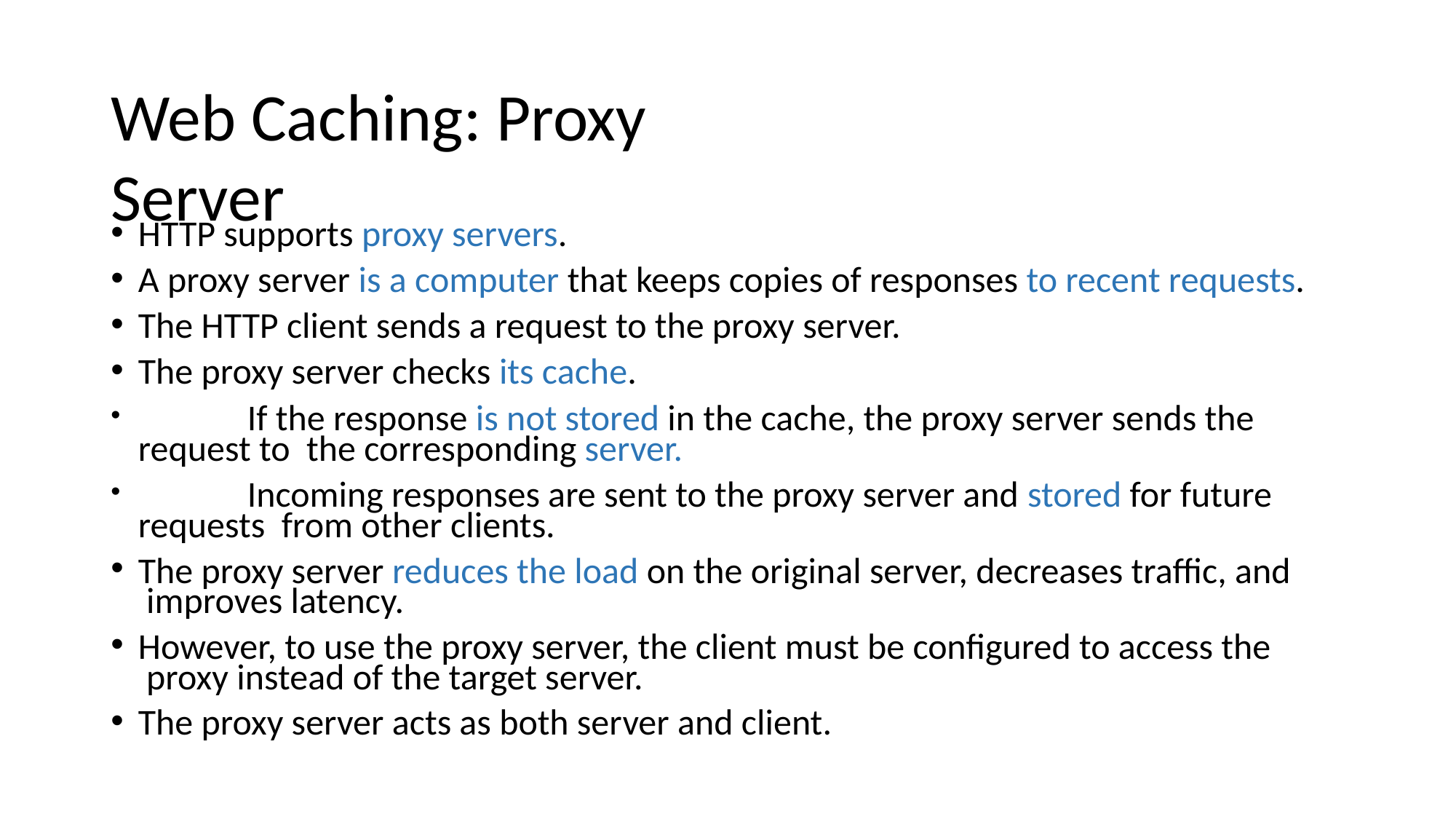

# Web Caching: Proxy Server
HTTP supports proxy servers.
A proxy server is a computer that keeps copies of responses to recent requests.
The HTTP client sends a request to the proxy server.
The proxy server checks its cache.
	If the response is not stored in the cache, the proxy server sends the request to  the corresponding server.
	Incoming responses are sent to the proxy server and stored for future requests  from other clients.
The proxy server reduces the load on the original server, decreases traffic, and  improves latency.
However, to use the proxy server, the client must be configured to access the  proxy instead of the target server.
The proxy server acts as both server and client.